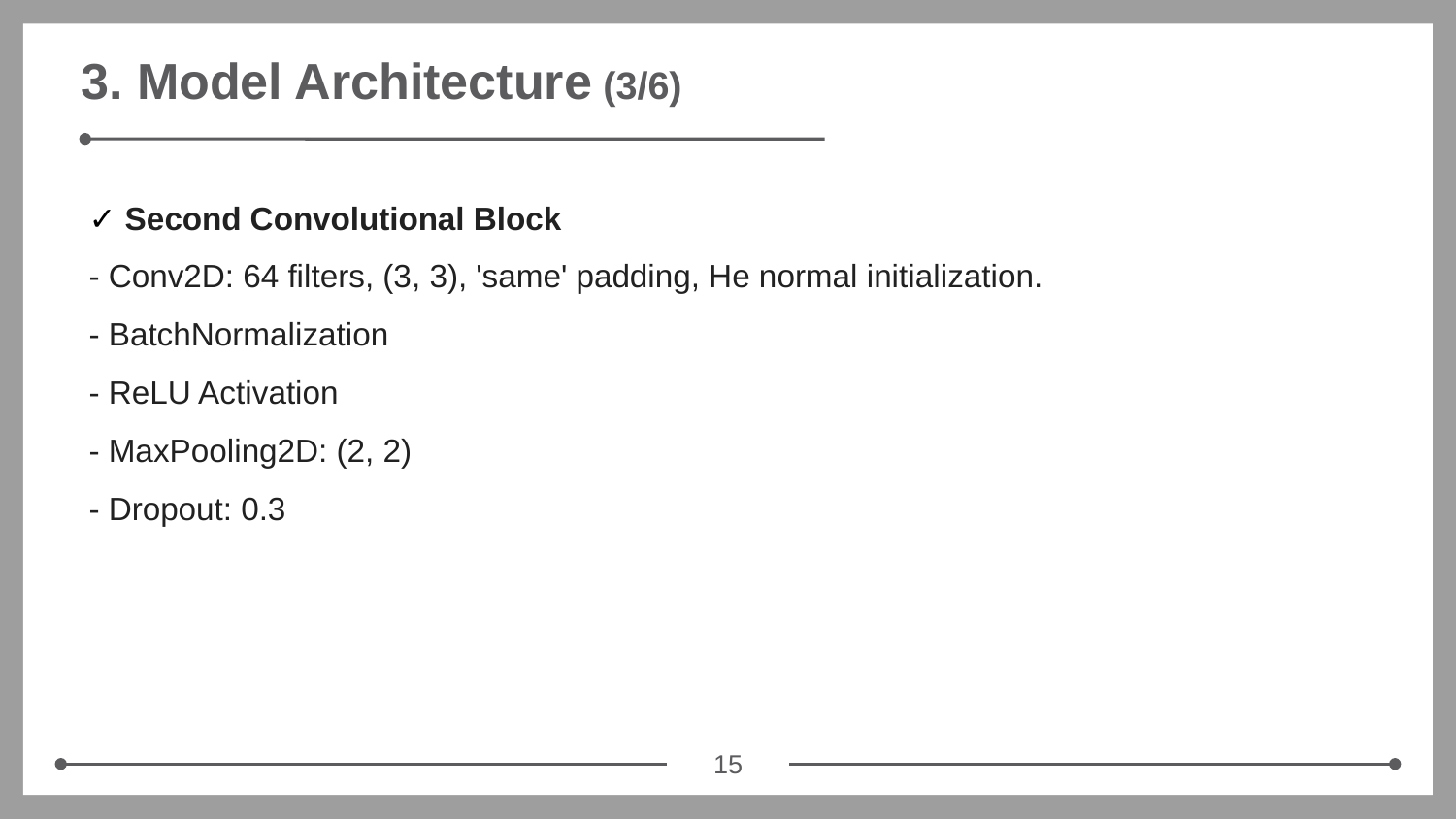

# 3. Model Architecture (3/6)
✓ Second Convolutional Block
- Conv2D: 64 filters, (3, 3), 'same' padding, He normal initialization.
- BatchNormalization
- ReLU Activation
- MaxPooling2D: (2, 2)
- Dropout: 0.3
15